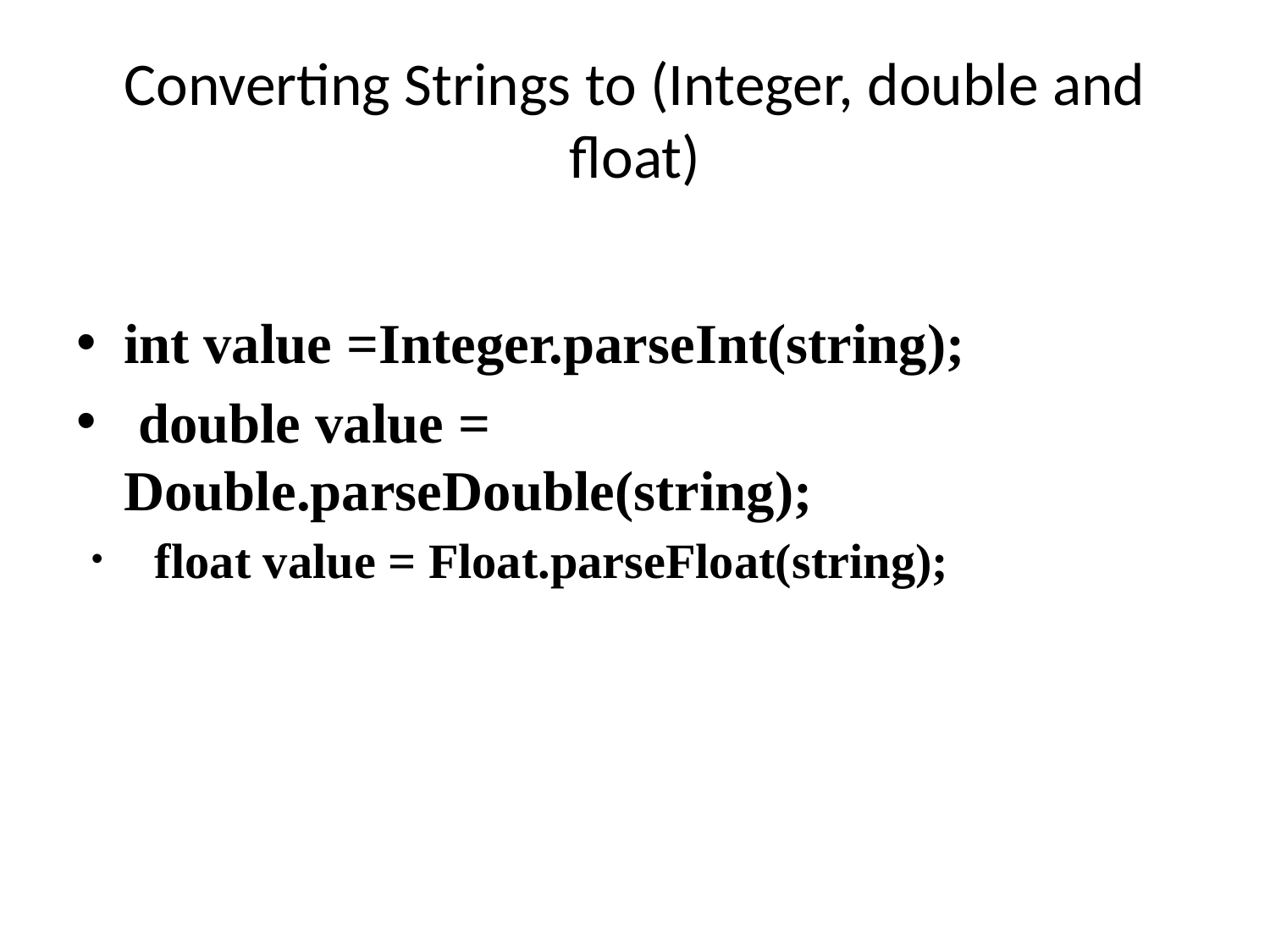

# Converting Strings to (Integer, double and float)

int value =Integer.parseInt(string);
 double value = Double.parseDouble(string);
float value = Float.parseFloat(string);